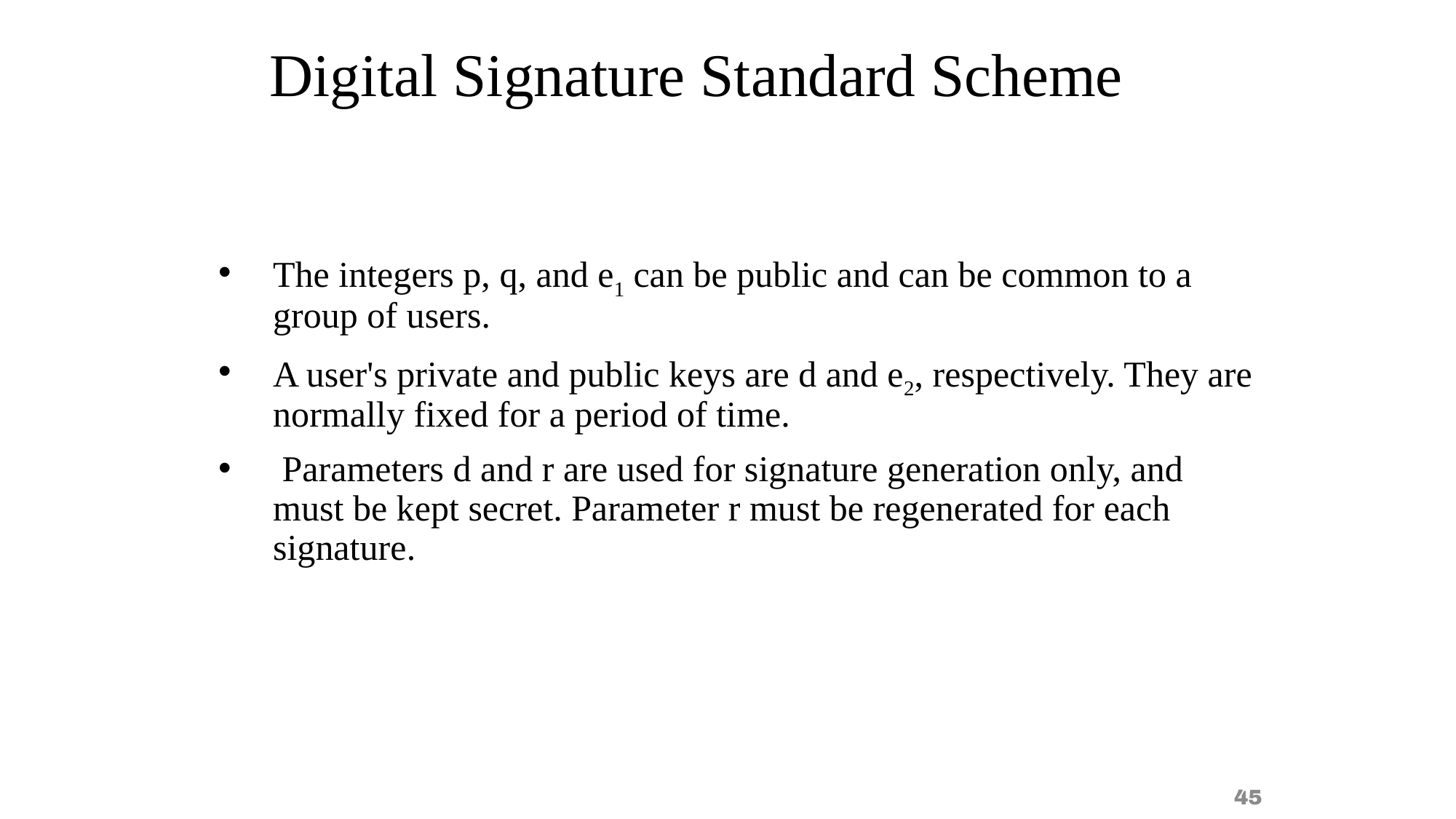

# Digital Signature Standard Scheme
The integers p, q, and e1 can be public and can be common to a group of users.
A user's private and public keys are d and e2, respectively. They are normally fixed for a period of time.
 Parameters d and r are used for signature generation only, and must be kept secret. Parameter r must be regenerated for each signature.

45